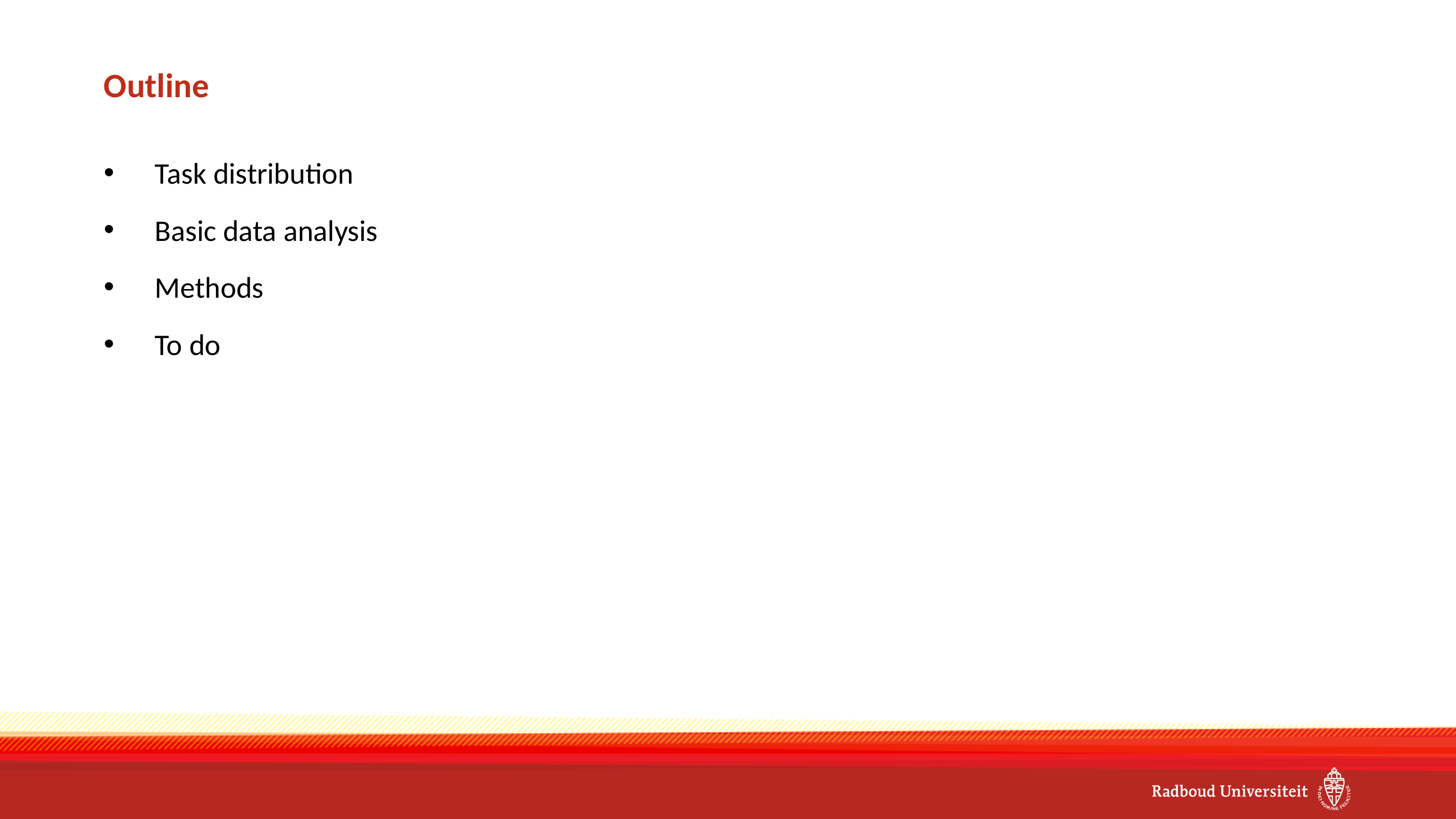

# Outline
Task distribution
Basic data analysis
Methods
To do